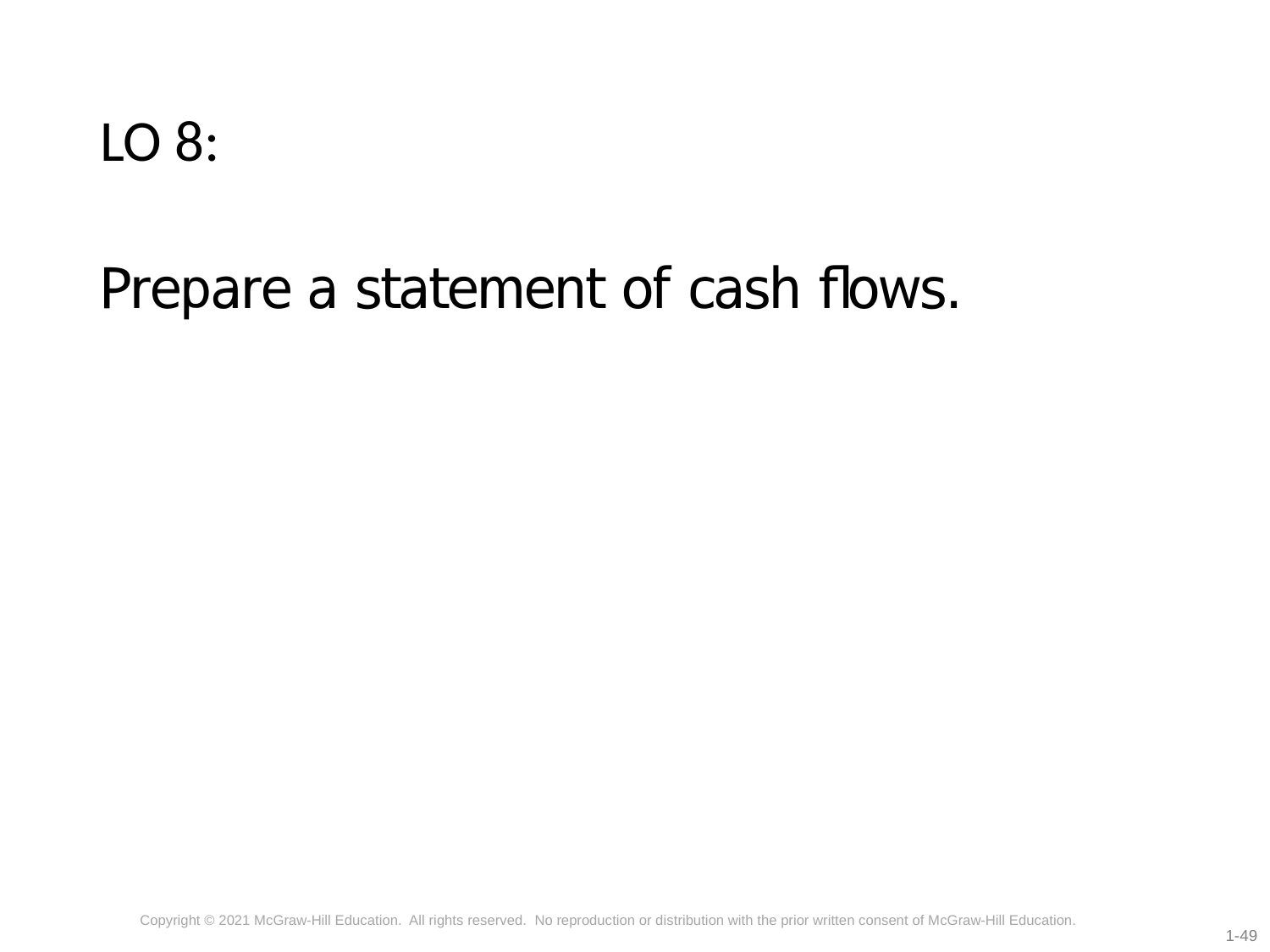

# LO 8:
Prepare a statement of cash flows.